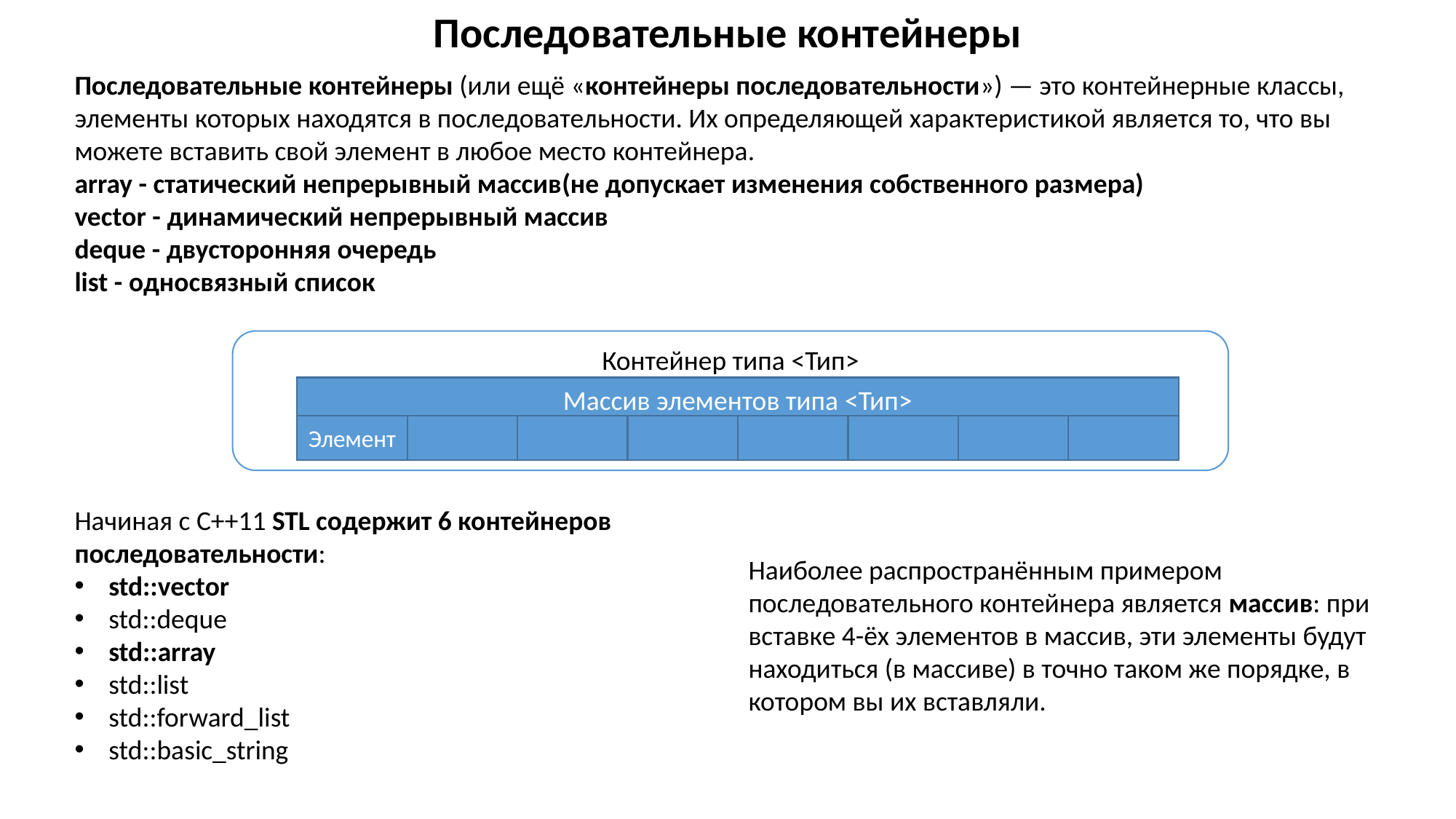

Последовательные контейнеры
Последовательные контейнеры (или ещё «контейнеры последовательности») — это контейнерные классы, элементы которых находятся в последовательности. Их определяющей характеристикой является то, что вы можете вставить свой элемент в любое место контейнера.
array - статический непрерывный массив(не допускает изменения собственного размера)
vector - динамический непрерывный массив
deque - двусторонняя очередь
list - односвязный список

Контейнер типа <Тип>
Массив элементов типа <Тип>

Элемент

Начиная с C++11 STL содержит 6 контейнеров последовательности:
std::vector
std::deque
std::array
std::list
std::forward_list
std::basic_string
Наиболее распространённым примером последовательного контейнера является массив: при вставке 4-ёх элементов в массив, эти элементы будут находиться (в массиве) в точно таком же порядке, в котором вы их вставляли.